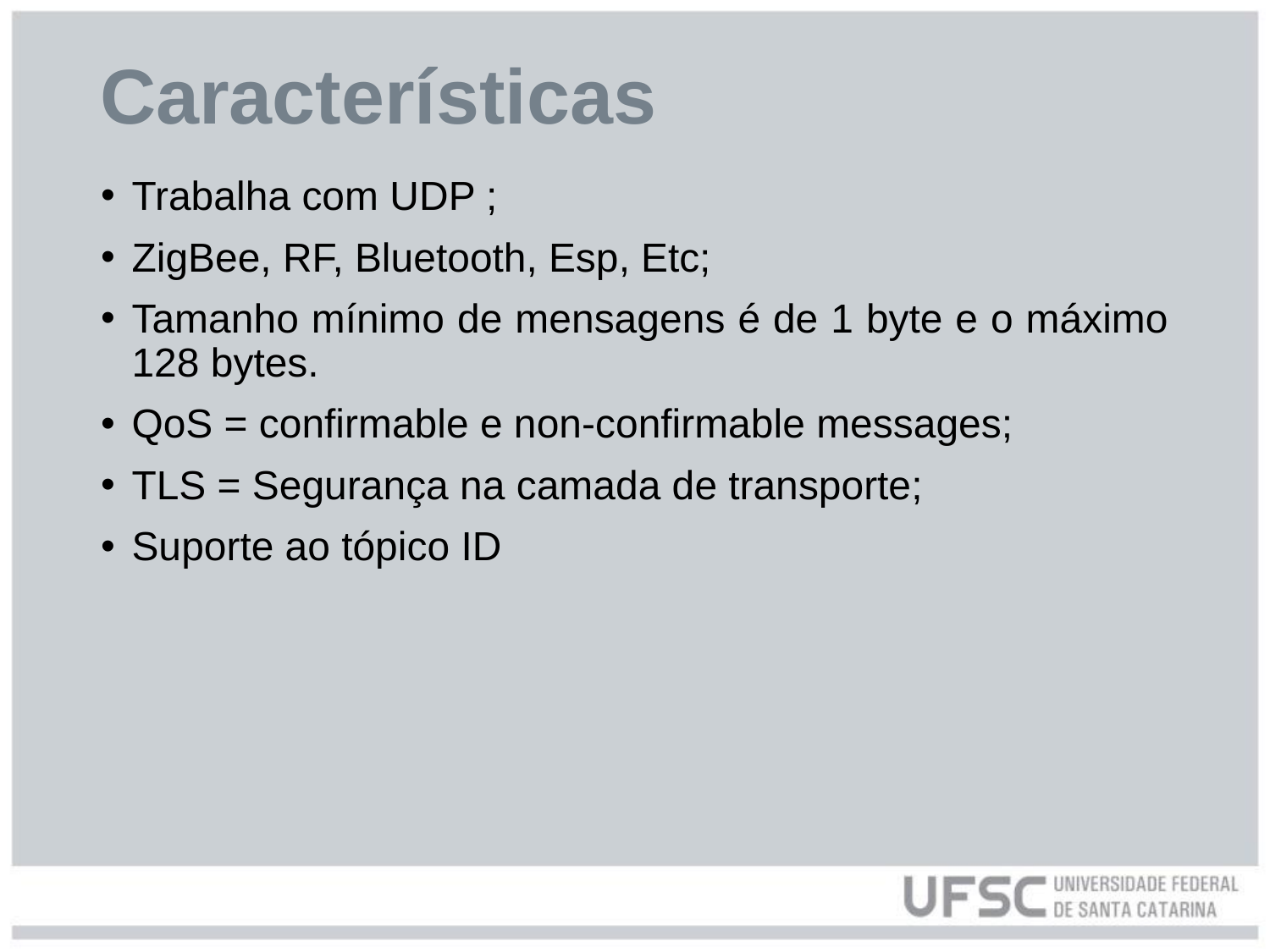

# Características
Trabalha com UDP ;
ZigBee, RF, Bluetooth, Esp, Etc;
Tamanho mínimo de mensagens é de 1 byte e o máximo 128 bytes.
QoS = confirmable e non-confirmable messages;
TLS = Segurança na camada de transporte;
Suporte ao tópico ID